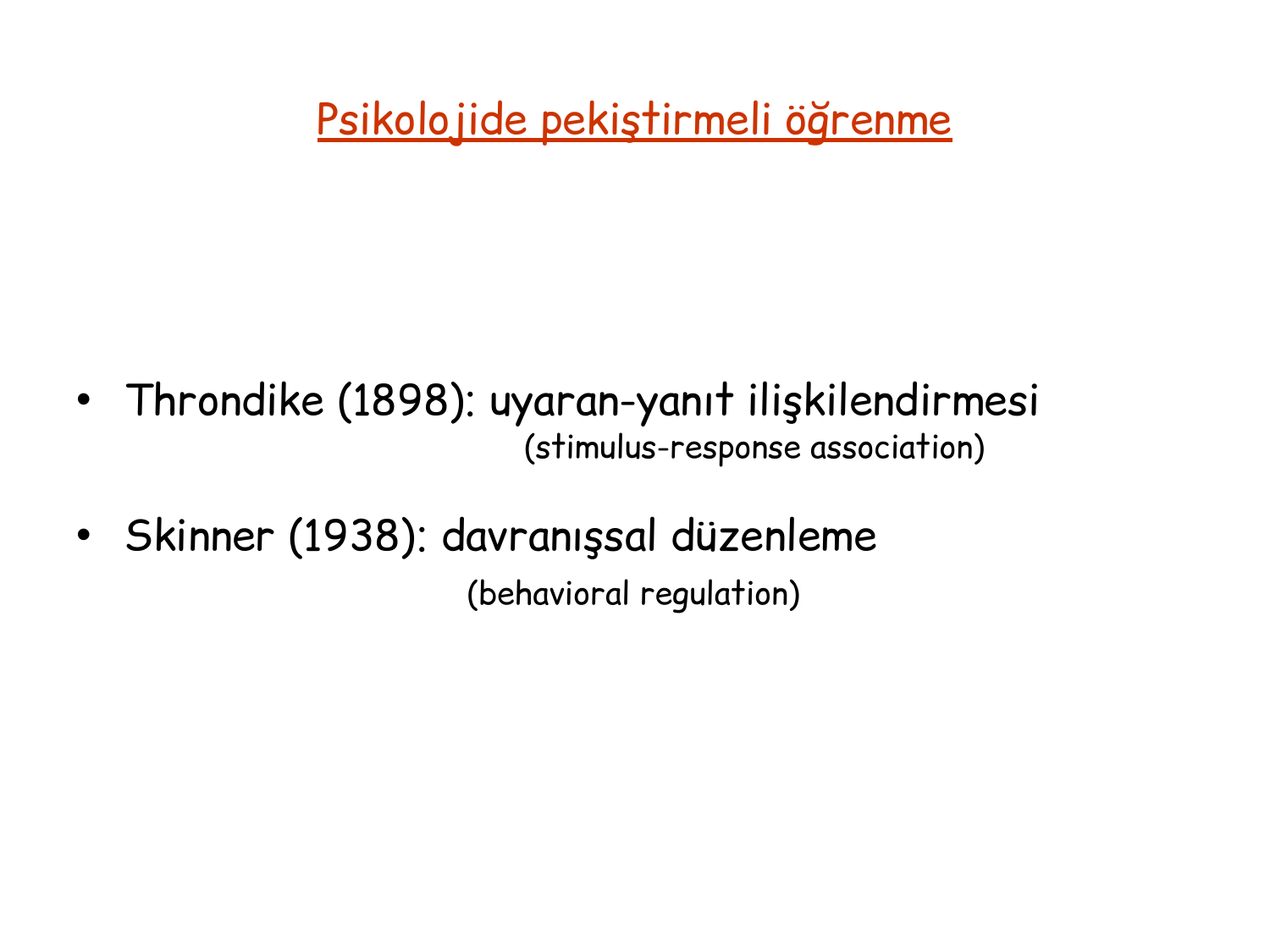

# Psikolojide pekiştirmeli öğrenme

Throndike (1898): uyaran-yanıt ilişkilendirmesi
                                               (stimulus-response association)

Skinner (1938): davranışsal düzenleme
                               (behavioral regulation)